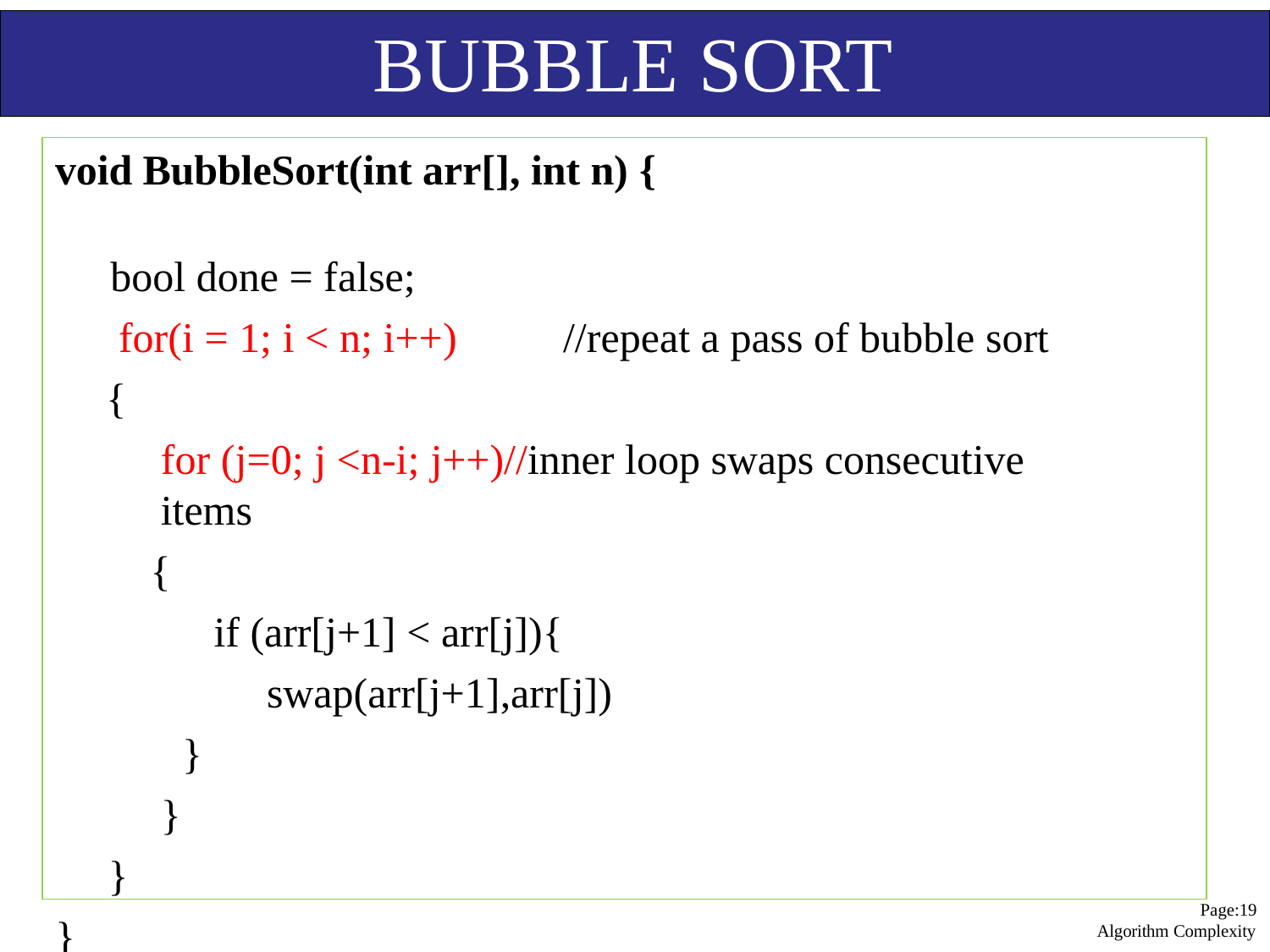

# BUBBLE SORT

void BubbleSort(int arr[], int n) {
bool done = false;  for(i = 1; i < n; i++)
{
//repeat a pass of bubble sort
for (j=0; j <n-i; j++)//inner loop swaps consecutive items
{
if (arr[j+1] < arr[j]){
swap(arr[j+1],arr[j])
}
}
}
}
Page:19 Algorithm Complexity